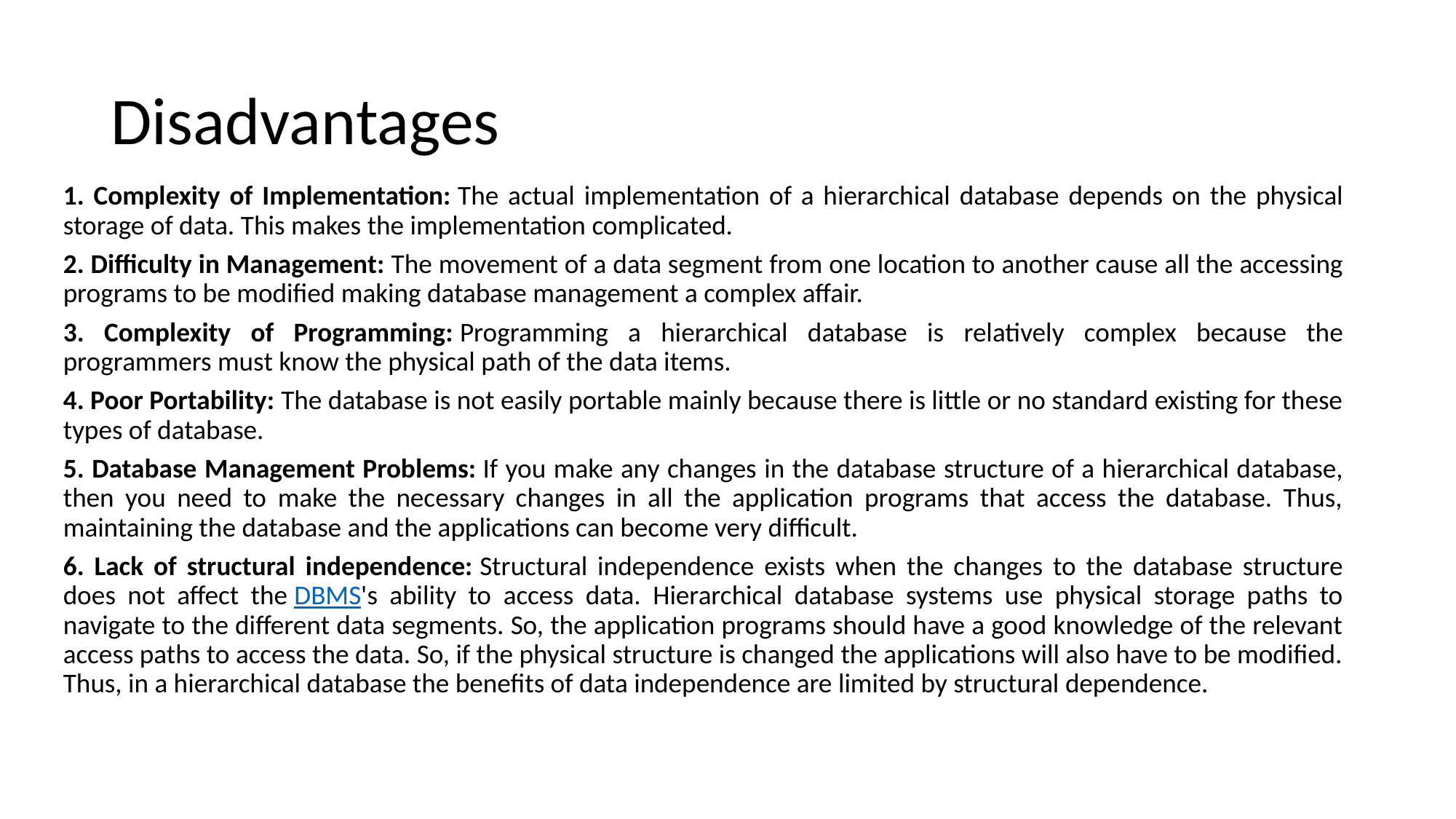

# Disadvantages
1. Complexity of Implementation: The actual implementation of a hierarchical database depends on the physical storage of data. This makes the implementation complicated.
2. Difficulty in Management: The movement of a data segment from one location to another cause all the accessing programs to be modified making database management a complex affair.
3. Complexity of Programming: Programming a hierarchical database is relatively complex because the programmers must know the physical path of the data items.
4. Poor Portability: The database is not easily portable mainly because there is little or no standard existing for these types of database.
5. Database Management Problems: If you make any changes in the database structure of a hierarchical database, then you need to make the necessary changes in all the application programs that access the database. Thus, maintaining the database and the applications can become very difficult.
6. Lack of structural independence: Structural independence exists when the changes to the database structure does not affect the DBMS's ability to access data. Hierarchical database systems use physical storage paths to navigate to the different data segments. So, the application programs should have a good knowledge of the relevant access paths to access the data. So, if the physical structure is changed the applications will also have to be modified. Thus, in a hierarchical database the benefits of data independence are limited by structural dependence.